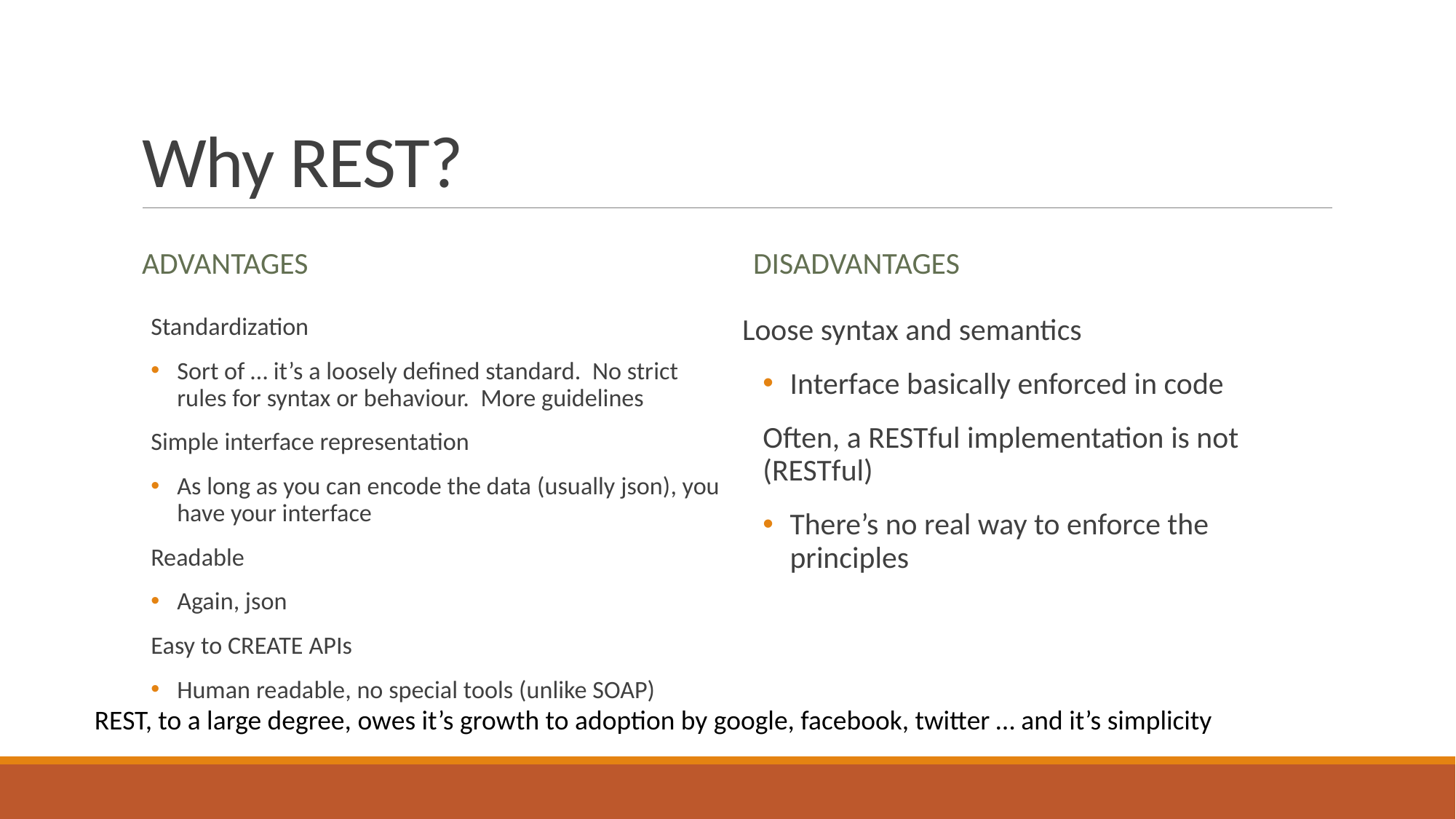

# Why REST?
Advantages
Disadvantages
Standardization
Sort of … it’s a loosely defined standard.  No strict rules for syntax or behaviour.  More guidelines
Simple interface representation
As long as you can encode the data (usually json), you have your interface
Readable
Again, json
Easy to CREATE APIs
Human readable, no special tools (unlike SOAP)
Loose syntax and semantics
Interface basically enforced in code
Often, a RESTful implementation is not (RESTful)
There’s no real way to enforce the principles

REST, to a large degree, owes it’s growth to adoption by google, facebook, twitter … and it’s simplicity